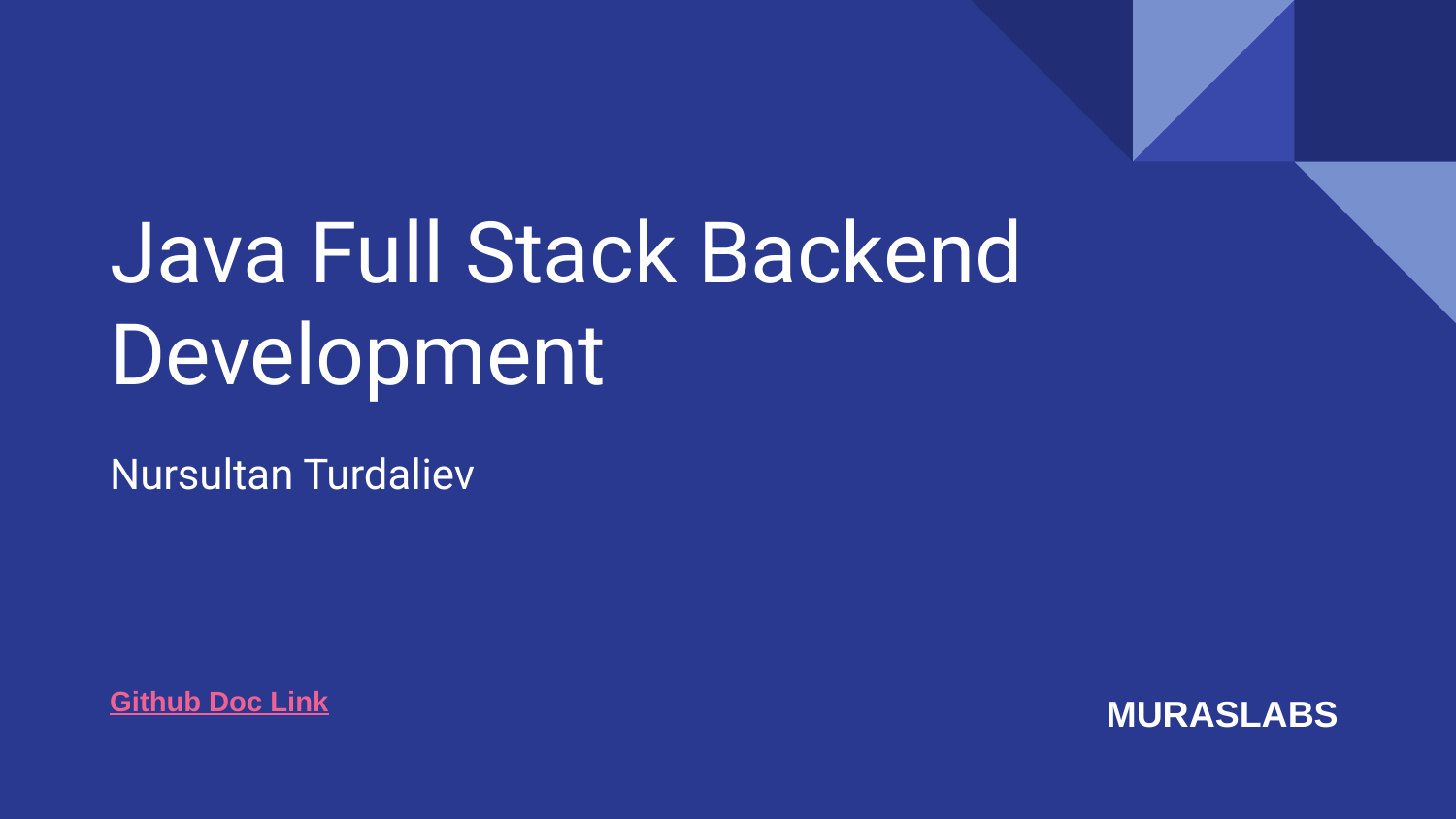

# Java Full Stack Backend Development
Nursultan Turdaliev
Github Doc Link
MURASLABS